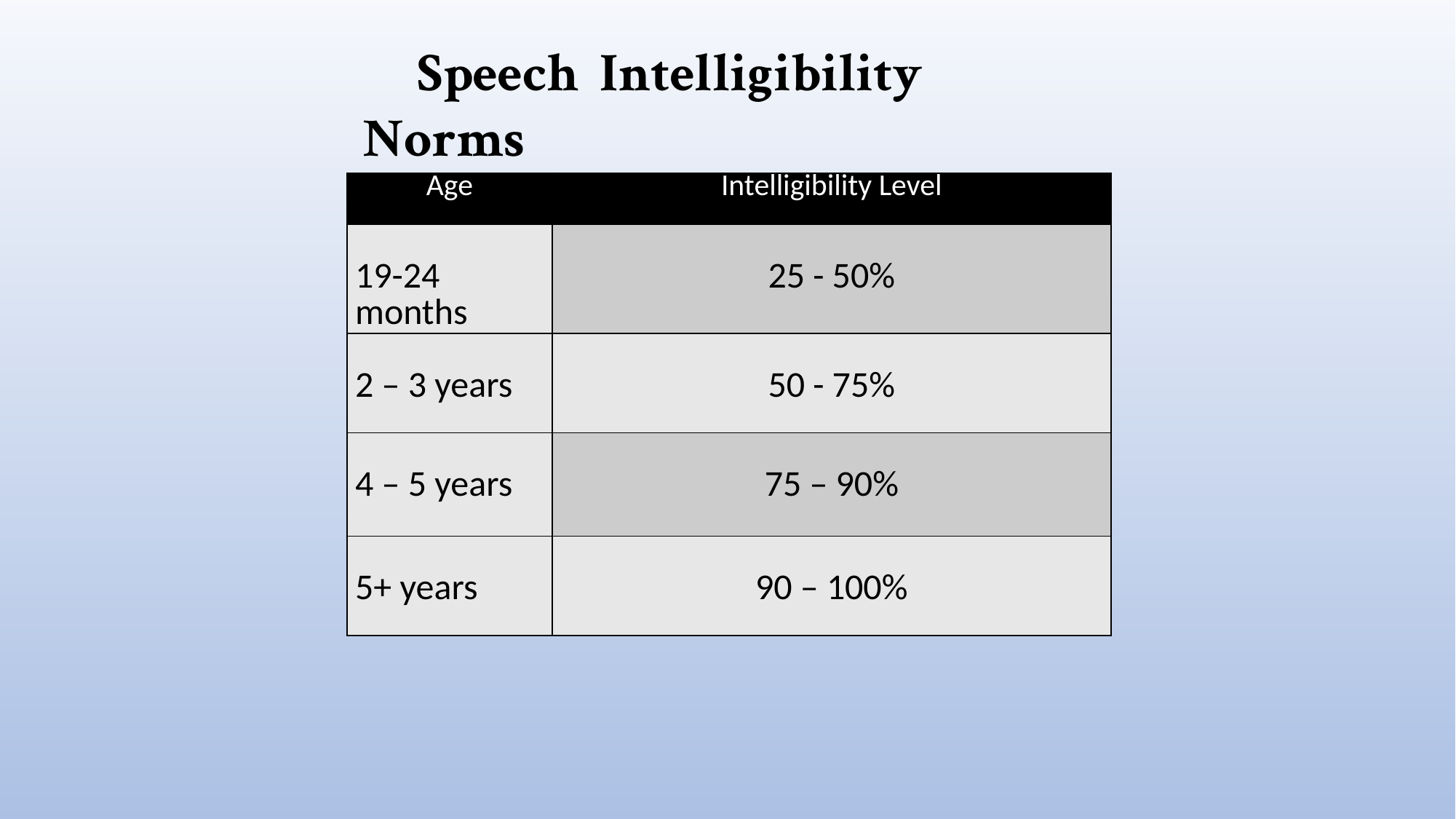

Speech  Intelligibility  Norms

| Age | Intelligibility Level |
| --- | --- |
| 19-24 months | 25 - 50% |
| 2 – 3 years | 50 - 75% |
| 4 – 5 years | 75 – 90% |
| 5+ years | 90 – 100% |